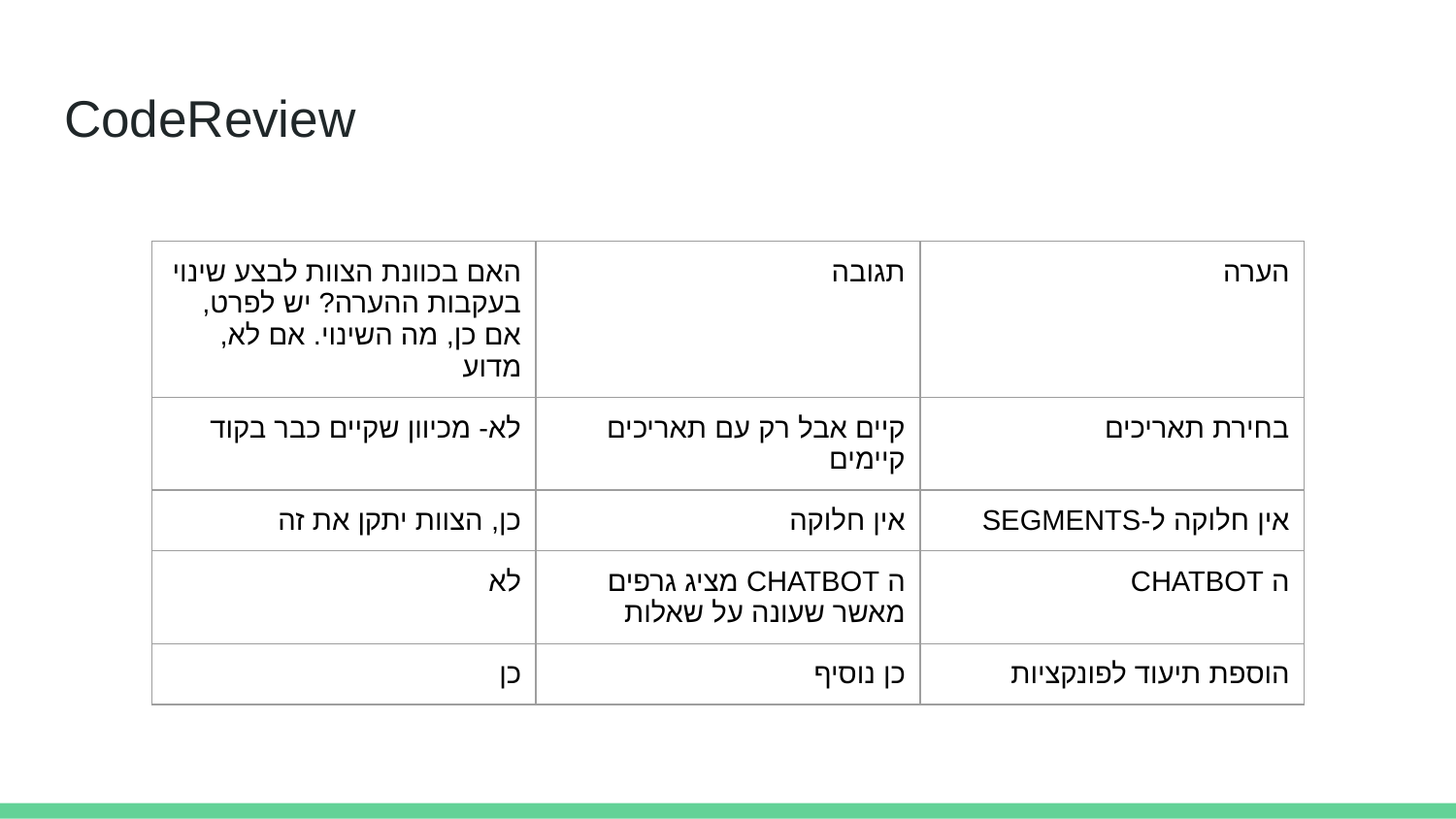

# CodeReview
| האם בכוונת הצוות לבצע שינוי בעקבות ההערה? יש לפרט, אם כן, מה השינוי. אם לא, מדוע | תגובה | הערה |
| --- | --- | --- |
| לא- מכיוון שקיים כבר בקוד | קיים אבל רק עם תאריכים קיימים | בחירת תאריכים |
| כן, הצוות יתקן את זה | אין חלוקה | אין חלוקה ל-SEGMENTS |
| לא | ה CHATBOT מציג גרפים מאשר שעונה על שאלות | ה CHATBOT |
| כן | כן נוסיף | הוספת תיעוד לפונקציות |